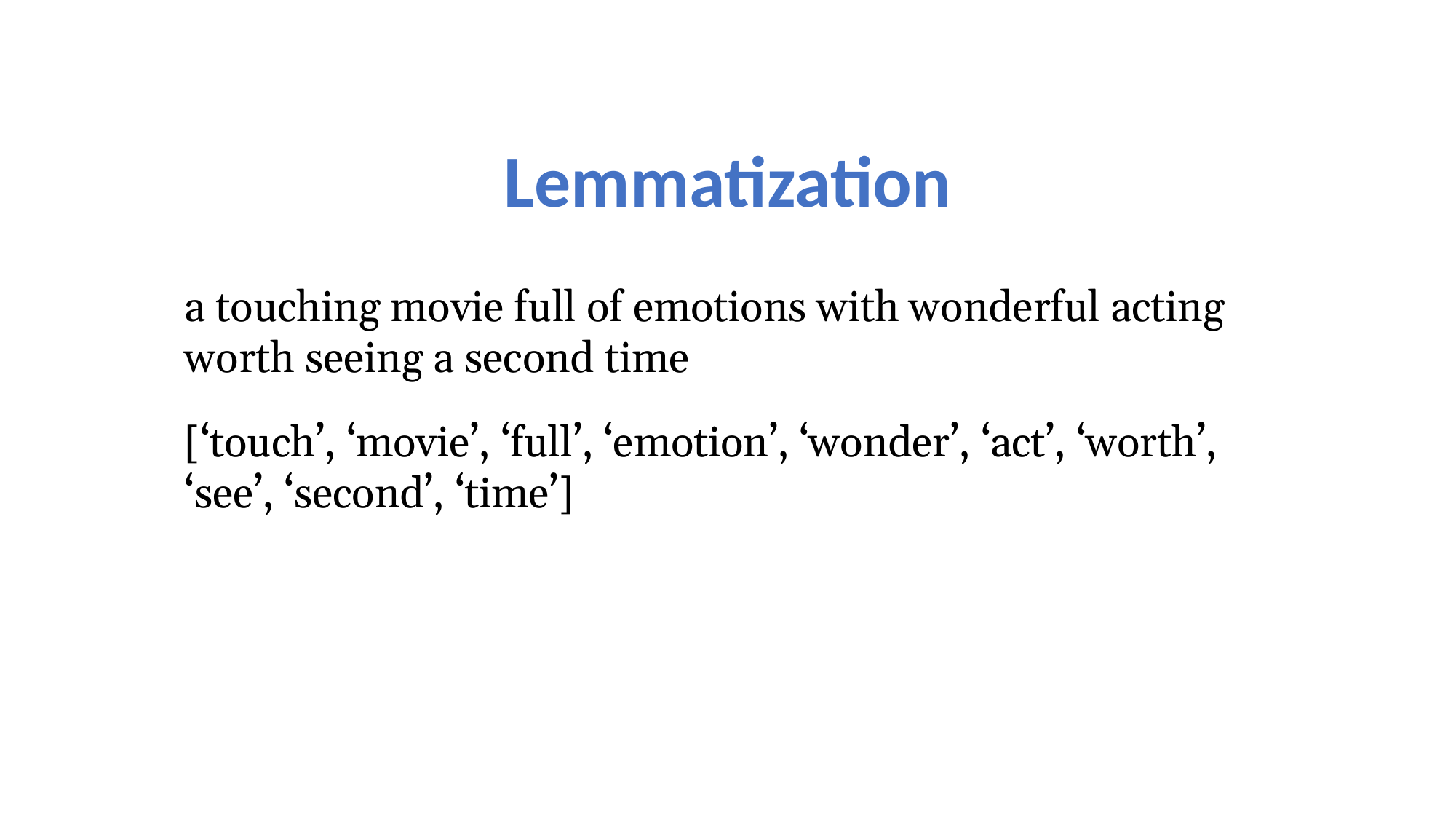

Lemmatization
a touching movie full of emotions with wonderful acting worth seeing a second time
[‘touch’, ‘movie’, ‘full’, ‘emotion’, ‘wonder’, ‘act’, ‘worth’, ‘see’, ‘second’, ‘time’]